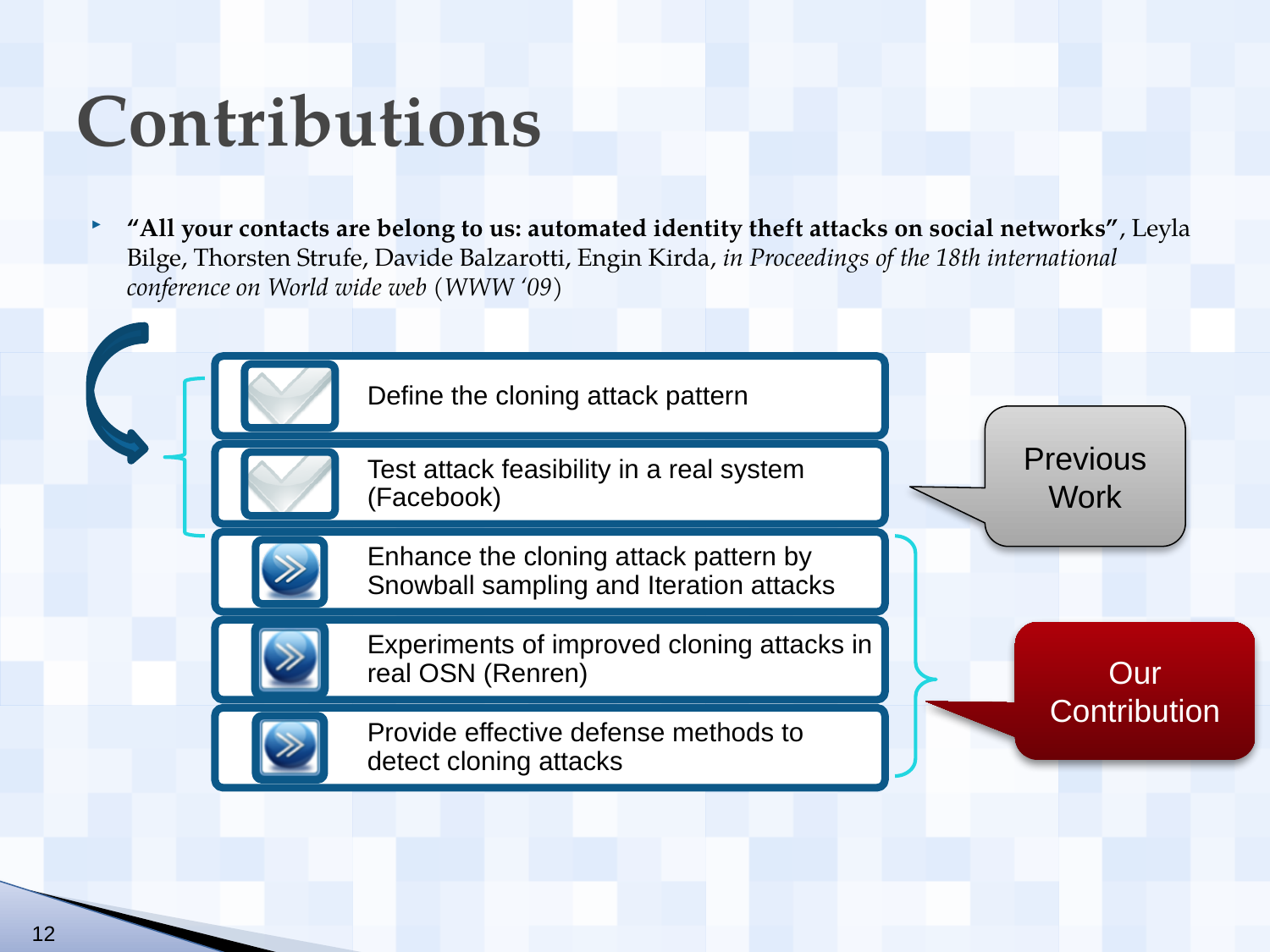

# Contributions
“All your contacts are belong to us: automated identity theft attacks on social networks”, Leyla Bilge, Thorsten Strufe, Davide Balzarotti, Engin Kirda, in Proceedings of the 18th international conference on World wide web (WWW ‘09)

Define the cloning attack pattern
Test attack feasibility in a real system (Facebook)
Enhance the cloning attack pattern by Snowball sampling and Iteration attacks
Experiments of improved cloning attacks in real OSN (Renren)
Provide effective defense methods to detect cloning attacks

Previous Work

Our Contribution
12